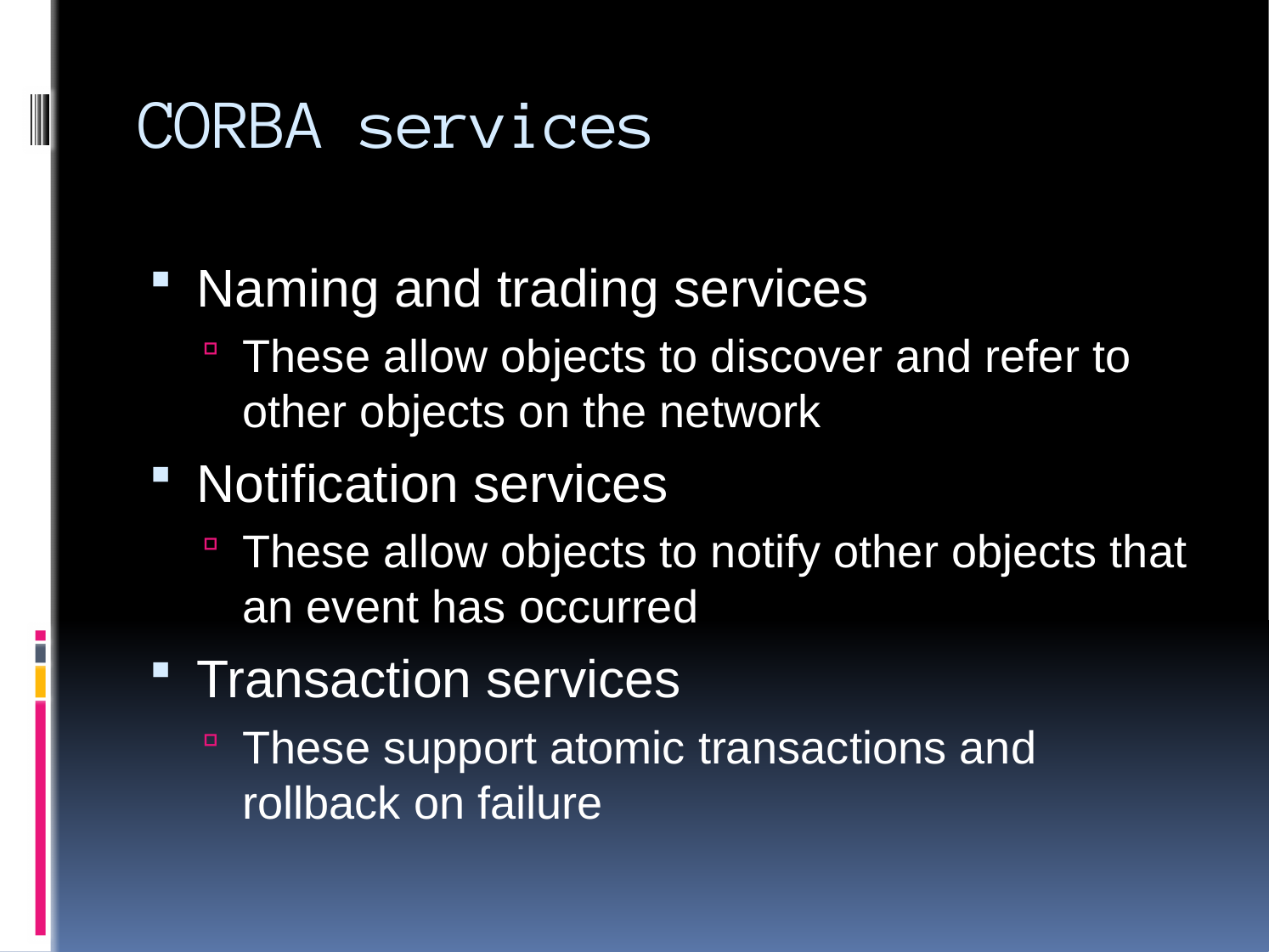

# CORBA services
Naming and trading services
These allow objects to discover and refer to other objects on the network
Notification services
These allow objects to notify other objects that an event has occurred
Transaction services
These support atomic transactions and rollback on failure